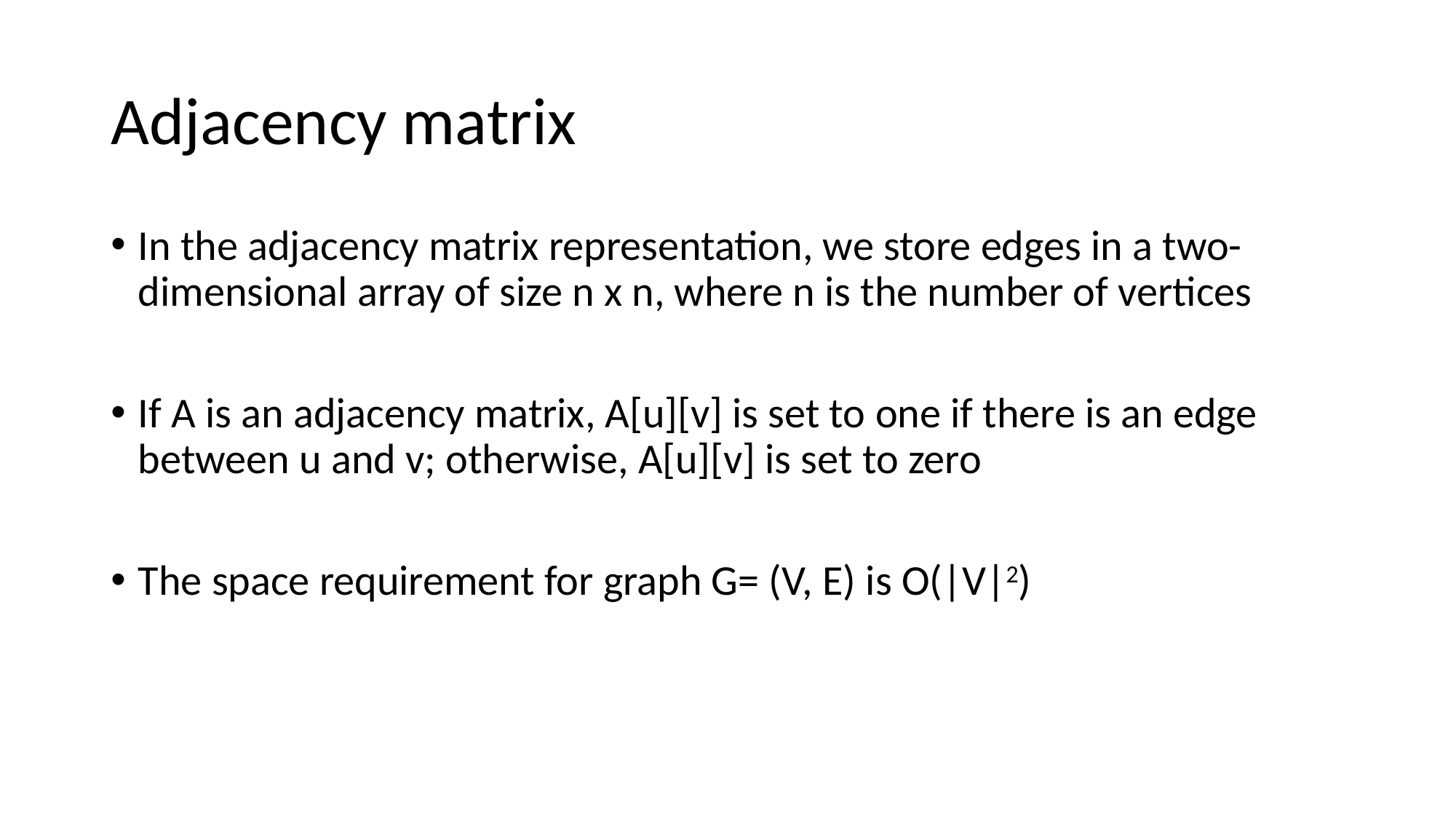

# Adjacency matrix
In the adjacency matrix representation, we store edges in a two-dimensional array of size n x n, where n is the number of vertices

If A is an adjacency matrix, A[u][v] is set to one if there is an edge between u and v; otherwise, A[u][v] is set to zero

The space requirement for graph G= (V, E) is O(|V|2)